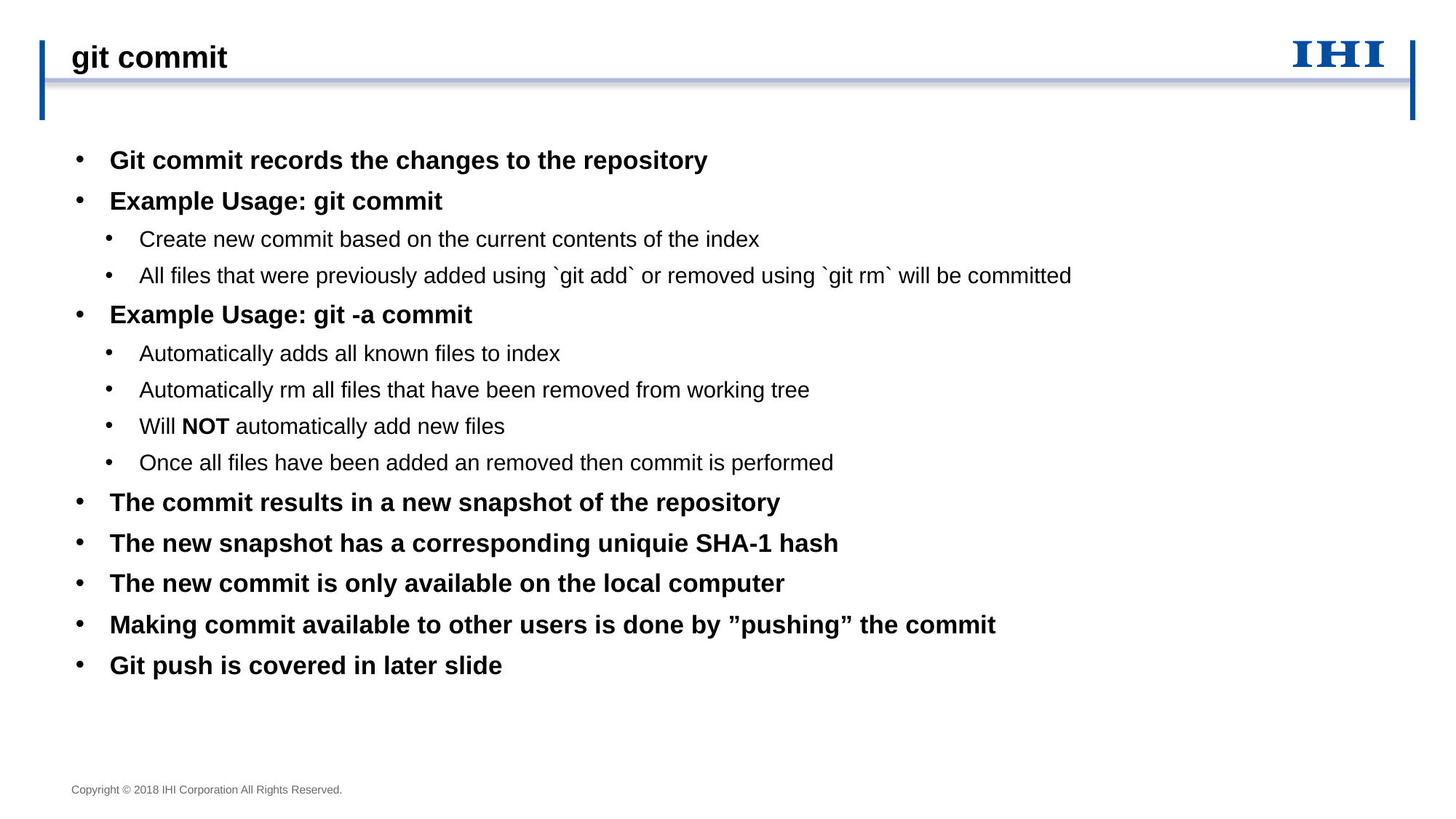

# git commit
Git commit records the changes to the repository
Example Usage: git commit
Create new commit based on the current contents of the index
All files that were previously added using `git add` or removed using `git rm` will be committed
Example Usage: git -a commit
Automatically adds all known files to index
Automatically rm all files that have been removed from working tree
Will NOT automatically add new files
Once all files have been added an removed then commit is performed
The commit results in a new snapshot of the repository
The new snapshot has a corresponding uniquie SHA-1 hash
The new commit is only available on the local computer
Making commit available to other users is done by ”pushing” the commit
Git push is covered in later slide

Copyright © 2018 IHI Corporation All Rights Reserved.